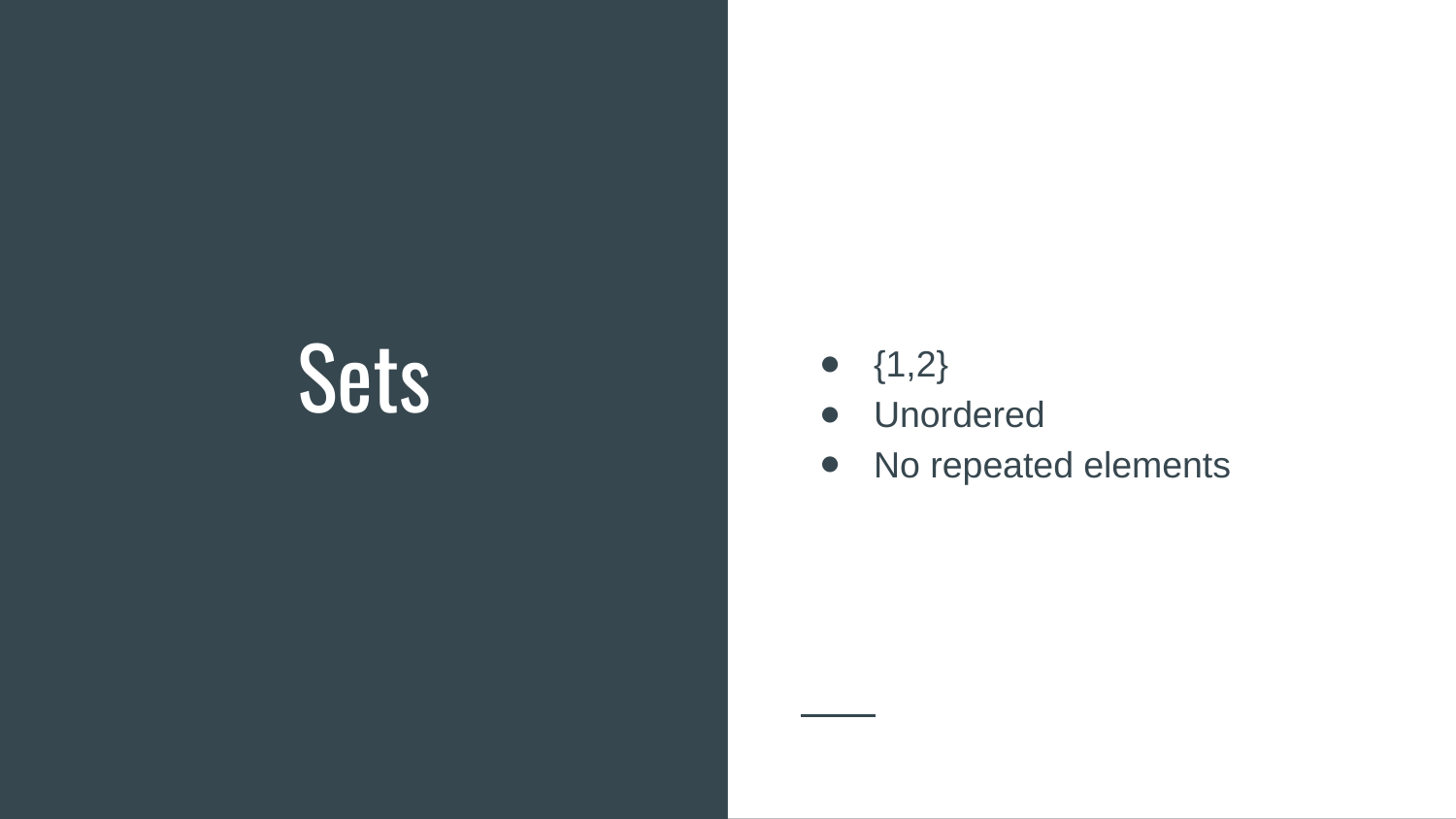

{1,2}
Unordered
No repeated elements
# Sets